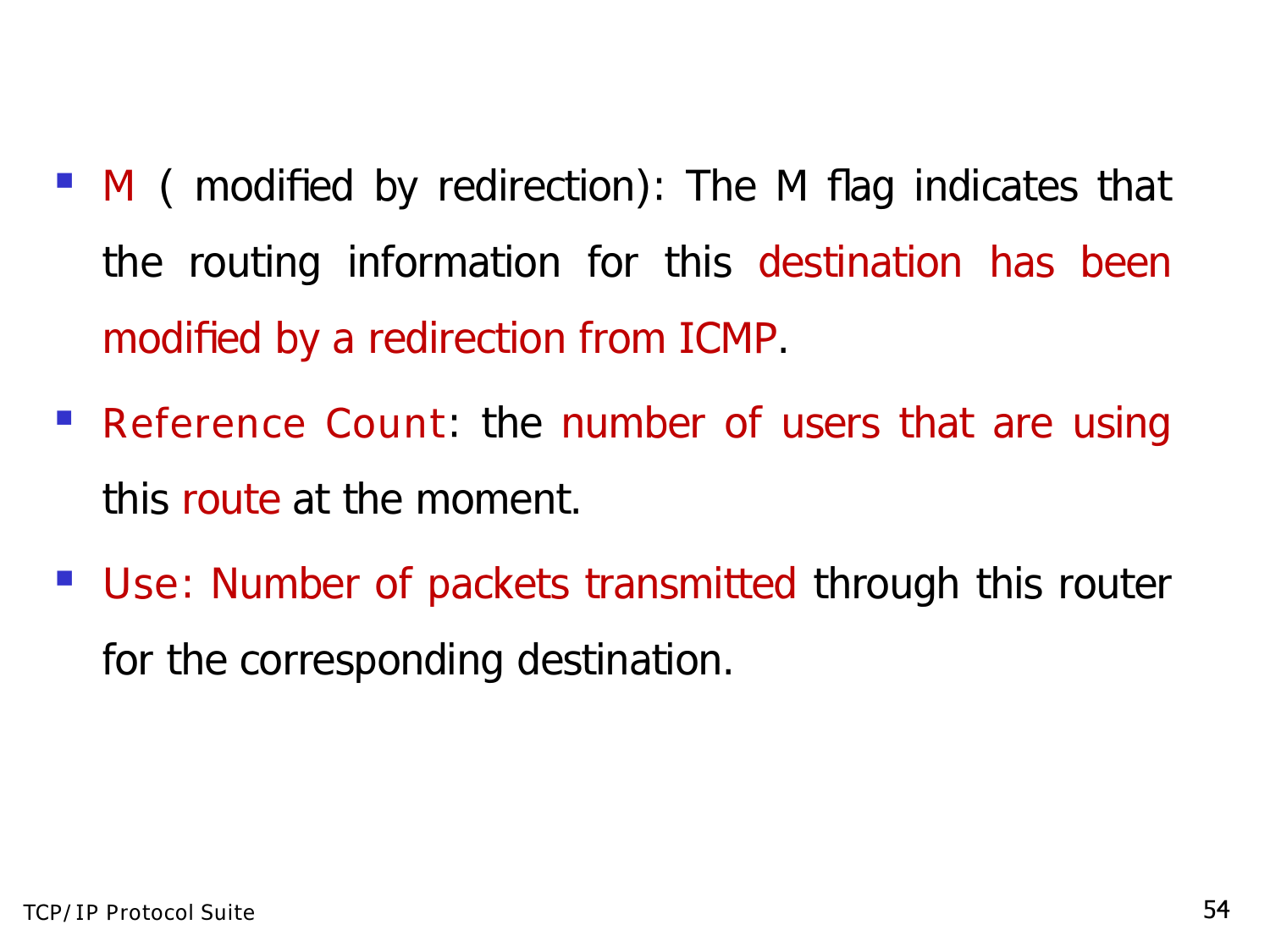

M ( modified by redirection): The M flag indicates that the routing information for this destination has been modified by a redirection from ICMP.
Reference Count: the number of users that are using this route at the moment.
Use: Number of packets transmitted through this router for the corresponding destination.
54
TCP/IP Protocol Suite